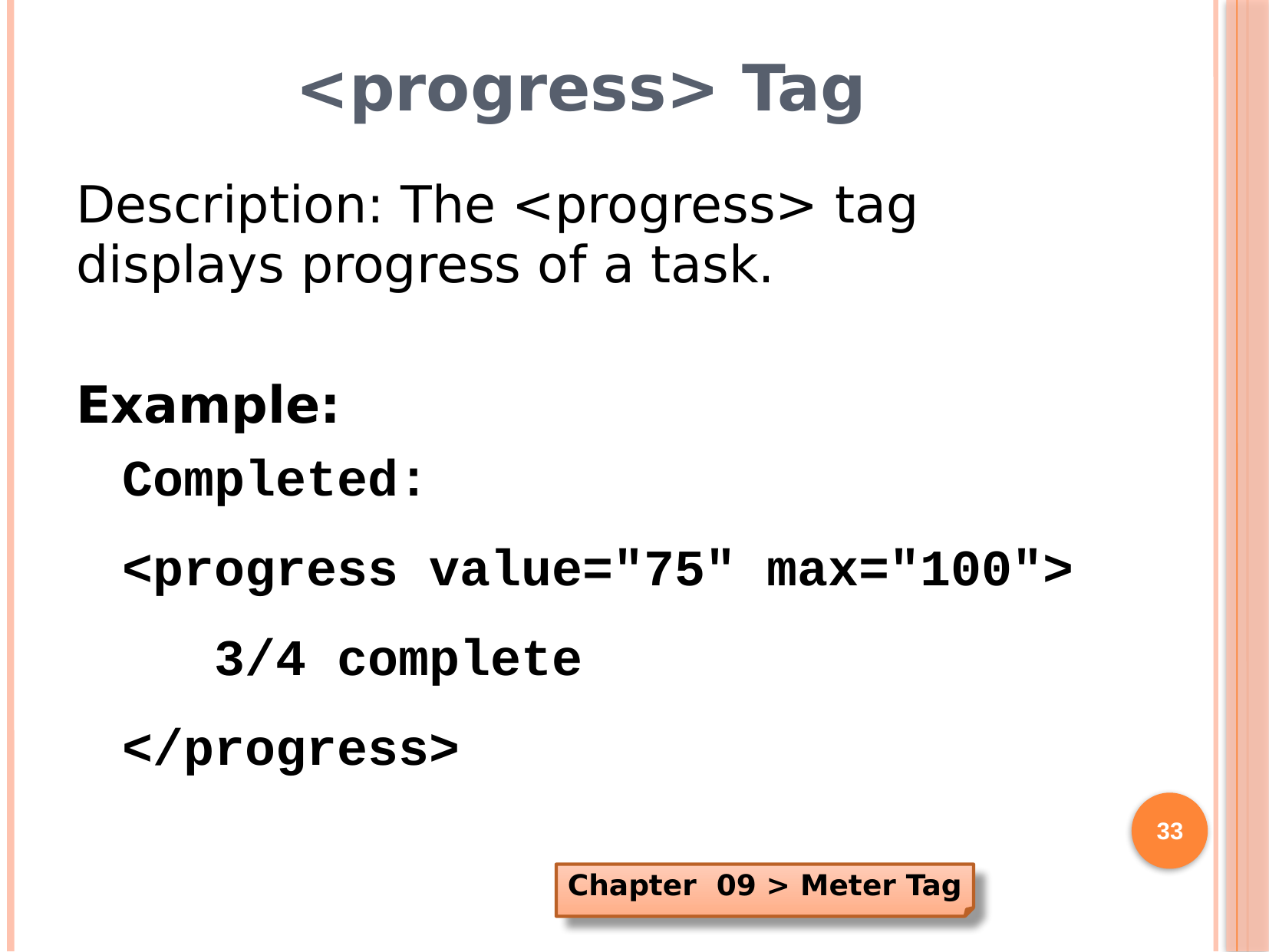

# <progress> Tag
Description: The <progress> tag displays progress of a task.

Example:
Completed:
<progress value="75" max="100">
   3/4 complete
</progress>
33
Chapter  09 > Meter Tag